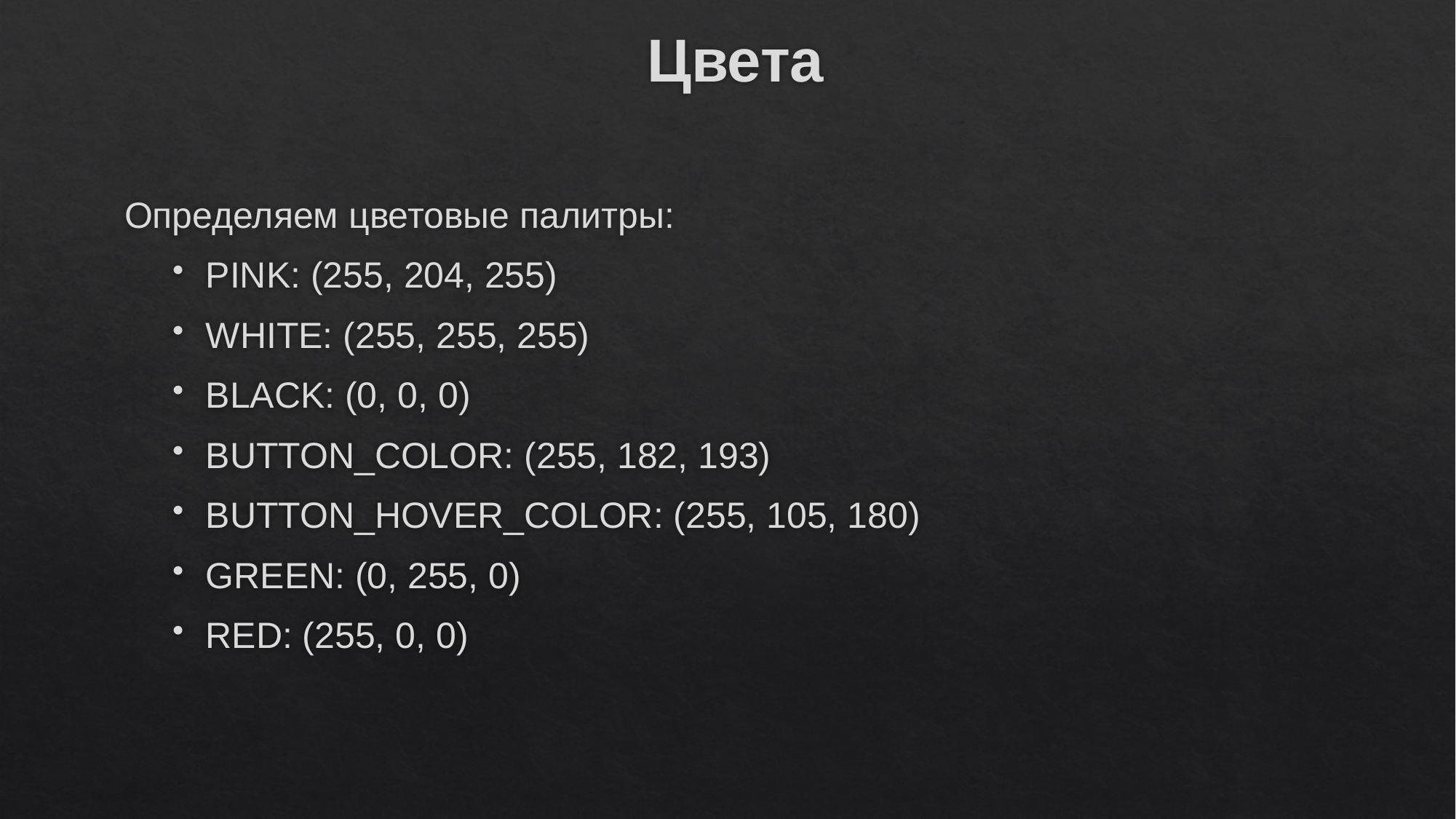

# Цвета
Определяем цветовые палитры:
PINK: (255, 204, 255)
WHITE: (255, 255, 255)
BLACK: (0, 0, 0)
BUTTON_COLOR: (255, 182, 193)
BUTTON_HOVER_COLOR: (255, 105, 180)
GREEN: (0, 255, 0)
RED: (255, 0, 0)